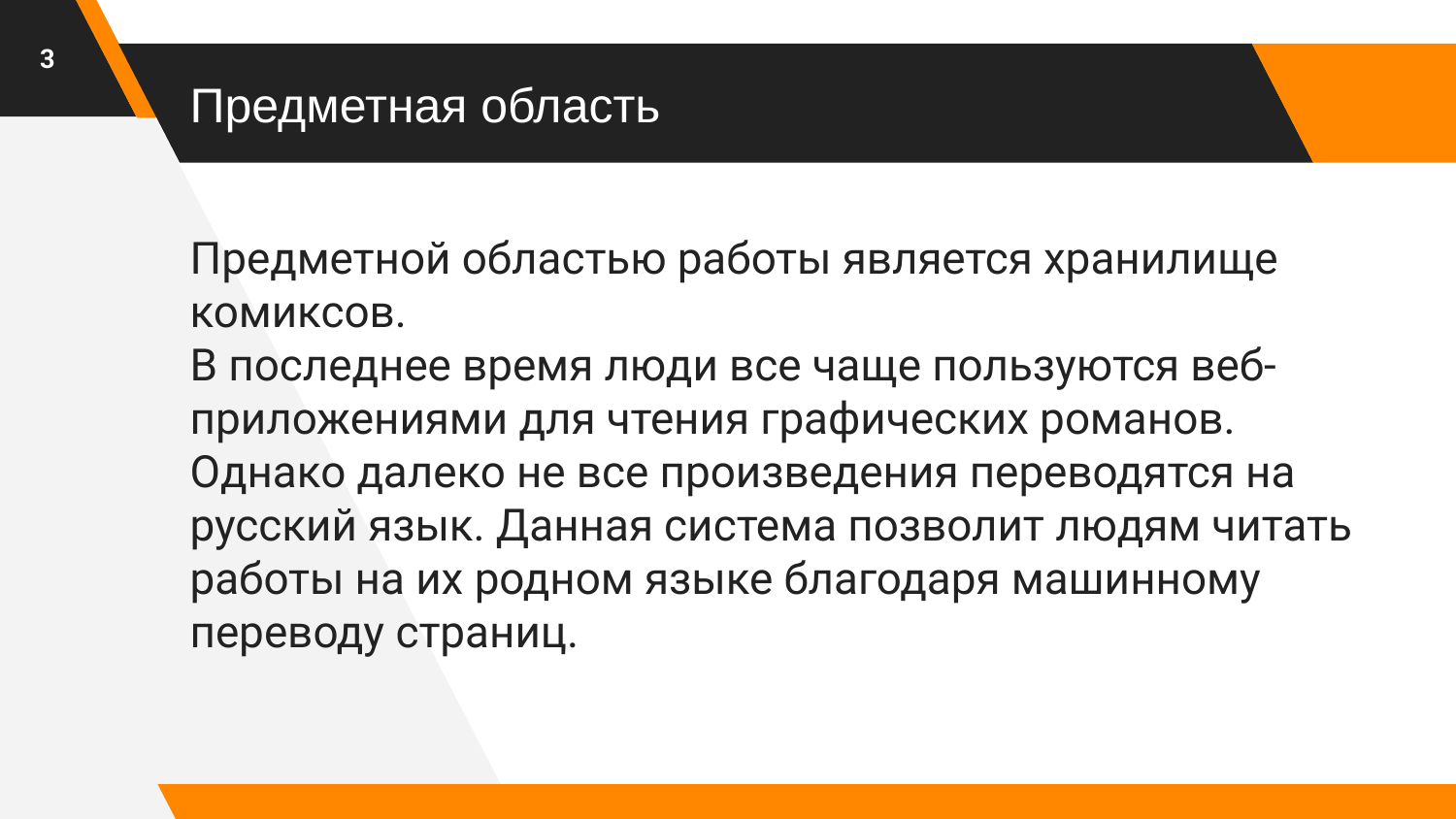

3
# Предметная область
Предметной областью работы является хранилище комиксов. 
В последнее время люди все чаще пользуются веб-приложениями для чтения графических романов. Однако далеко не все произведения переводятся на русский язык. Данная система позволит людям читать работы на их родном языке благодаря машинному переводу страниц.